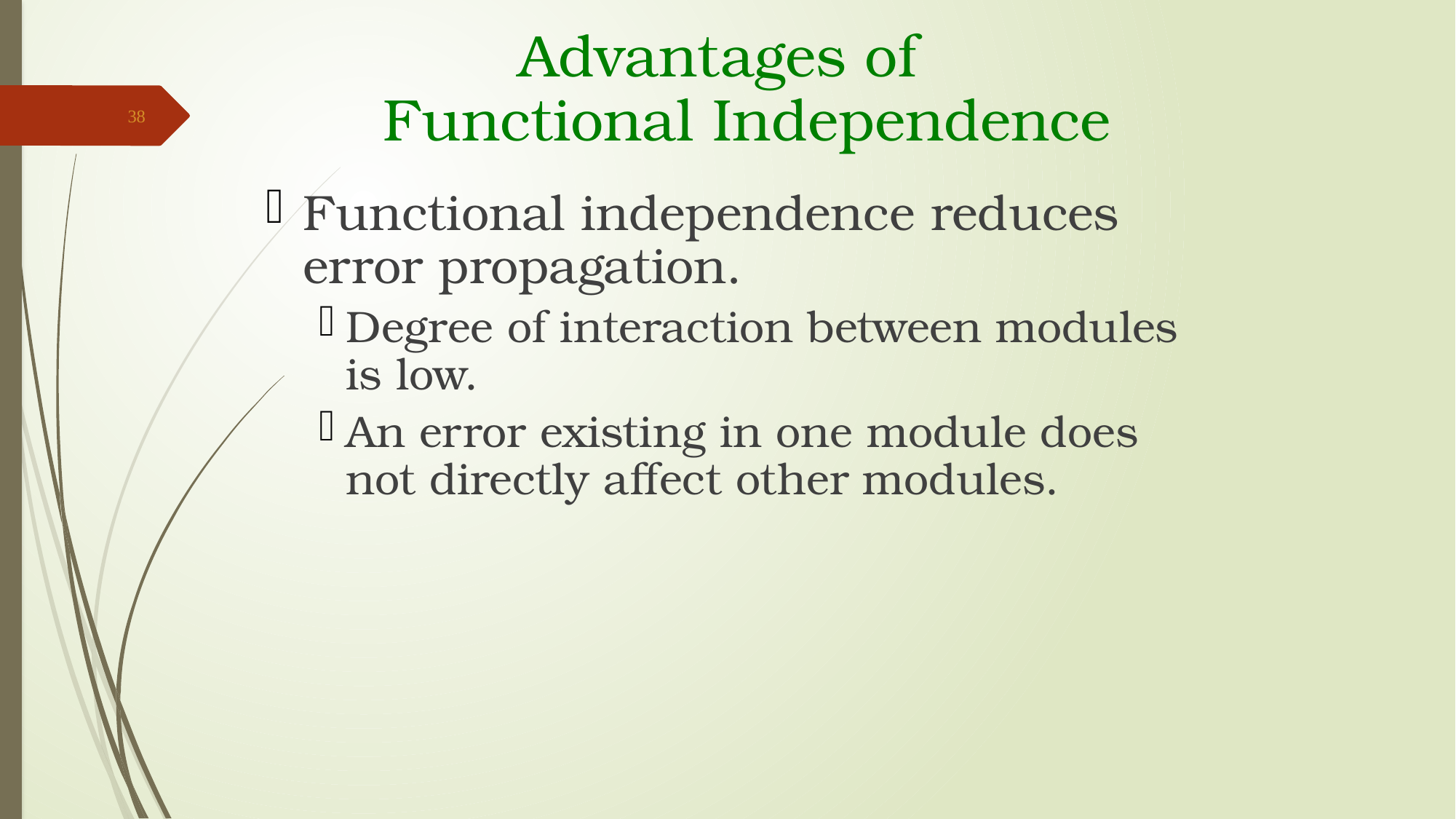

# Advantages of Functional Independence
38
Functional independence reduces error propagation.
Degree of interaction between modules is low.
An error existing in one module does not directly affect other modules.